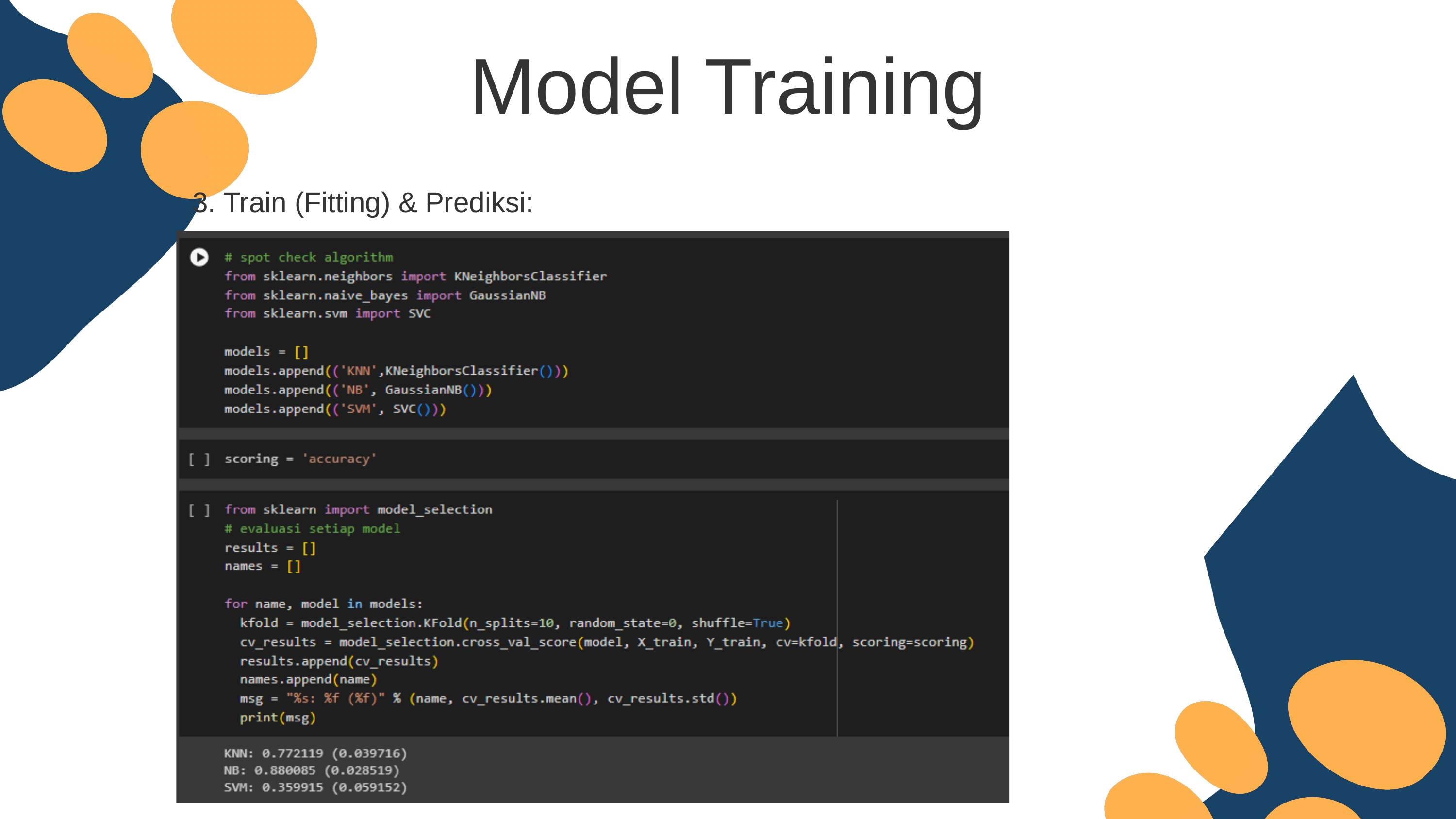

Model Training
3. Train (Fitting) & Prediksi: